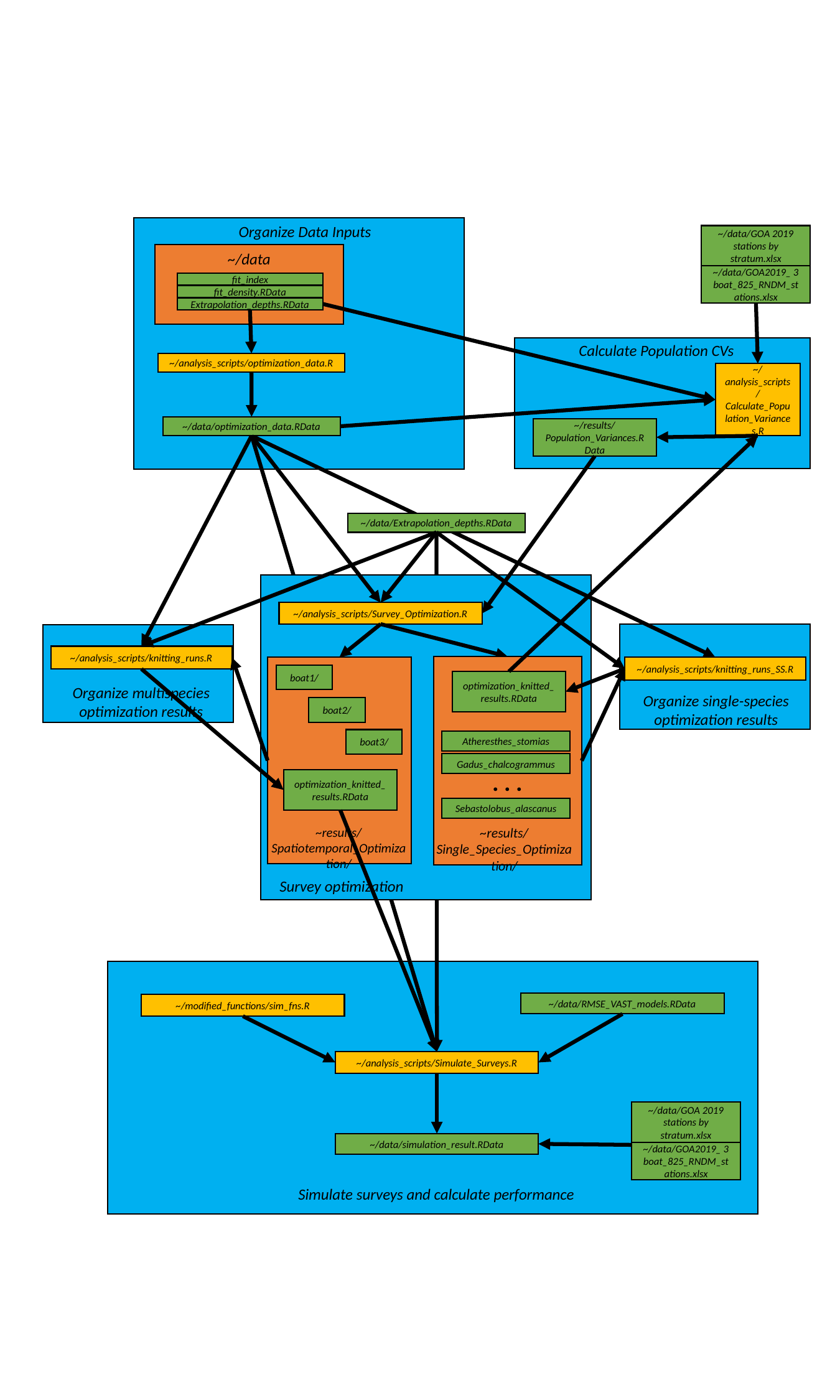

Organize Data Inputs
~/data/GOA 2019 stations by stratum.xlsx
~/data

~/data/GOA2019_ 3 boat_825_RNDM_stations.xlsx
fit_index
fit_density.RData
Extrapolation_depths.RData
Calculate Population CVs

~/analysis_scripts/optimization_data.R
~/analysis_scripts/Calculate_Population_Variances.R
~/data/optimization_data.RData
~/results/Population_Variances.RData
~/data/Extrapolation_depths.RData

~/analysis_scripts/Survey_Optimization.R

~/analysis_scripts/knitting_runs.R

~/analysis_scripts/knitting_runs_SS.R
boat1/
optimization_knitted_results.RData
Organize multispecies optimization results
Organize single-species optimization results
boat2/
boat3/
Atheresthes_stomias
Gadus_chalcogrammus
. . .
optimization_knitted_results.RData
Sebastolobus_alascanus
~results/Spatiotemporal_Optimization/
~results/Single_Species_Optimization/
Survey optimization

~/data/RMSE_VAST_models.RData
~/modified_functions/sim_fns.R
~/analysis_scripts/Simulate_Surveys.R
~/data/GOA 2019 stations by stratum.xlsx
~/data/simulation_result.RData
~/data/GOA2019_ 3 boat_825_RNDM_stations.xlsx
Simulate surveys and calculate performance